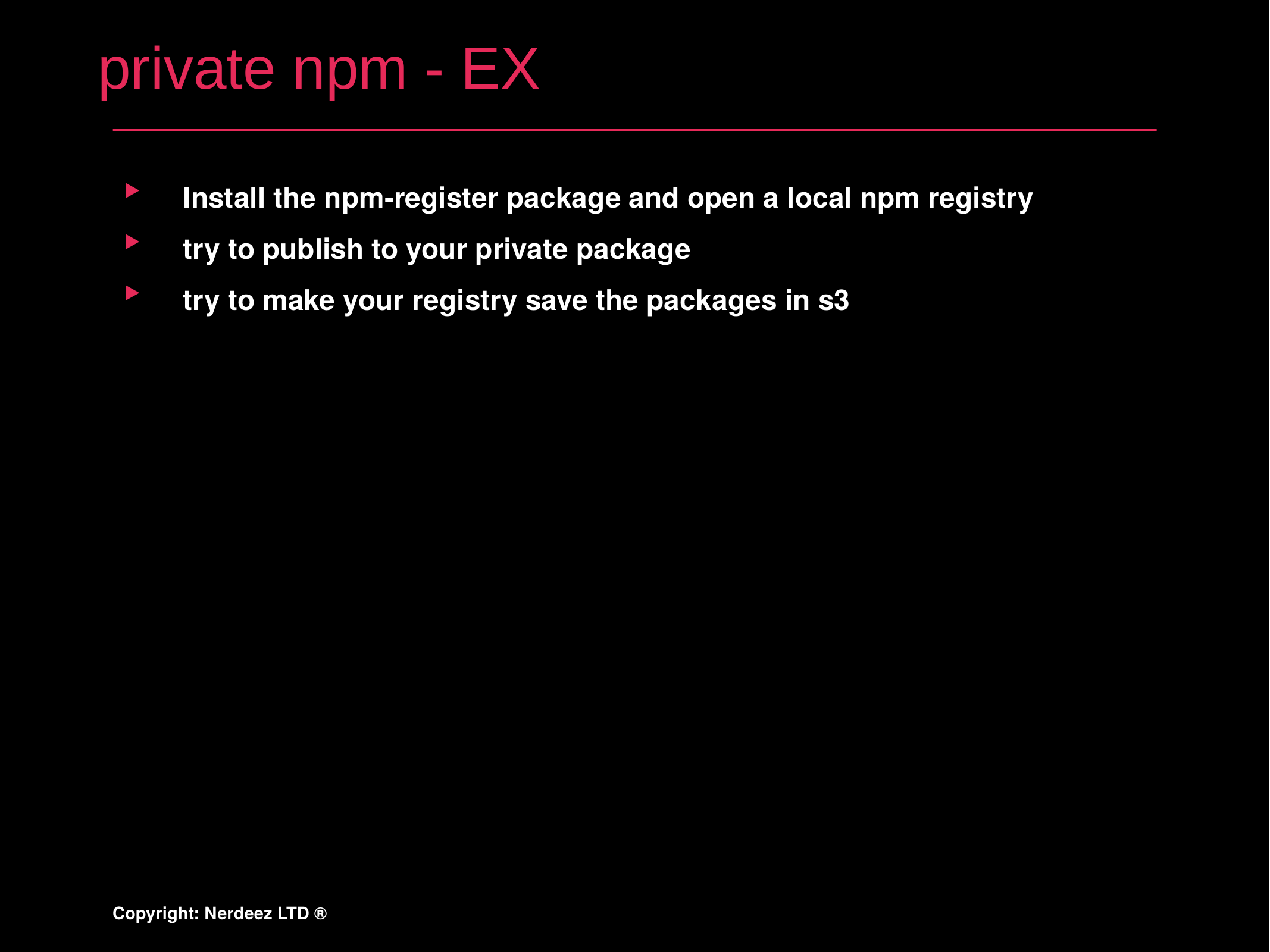

# private npm - EX

Install the npm-register package and open a local npm registry
try to publish to your private package
try to make your registry save the packages in s3

Copyright: Nerdeez LTD ®